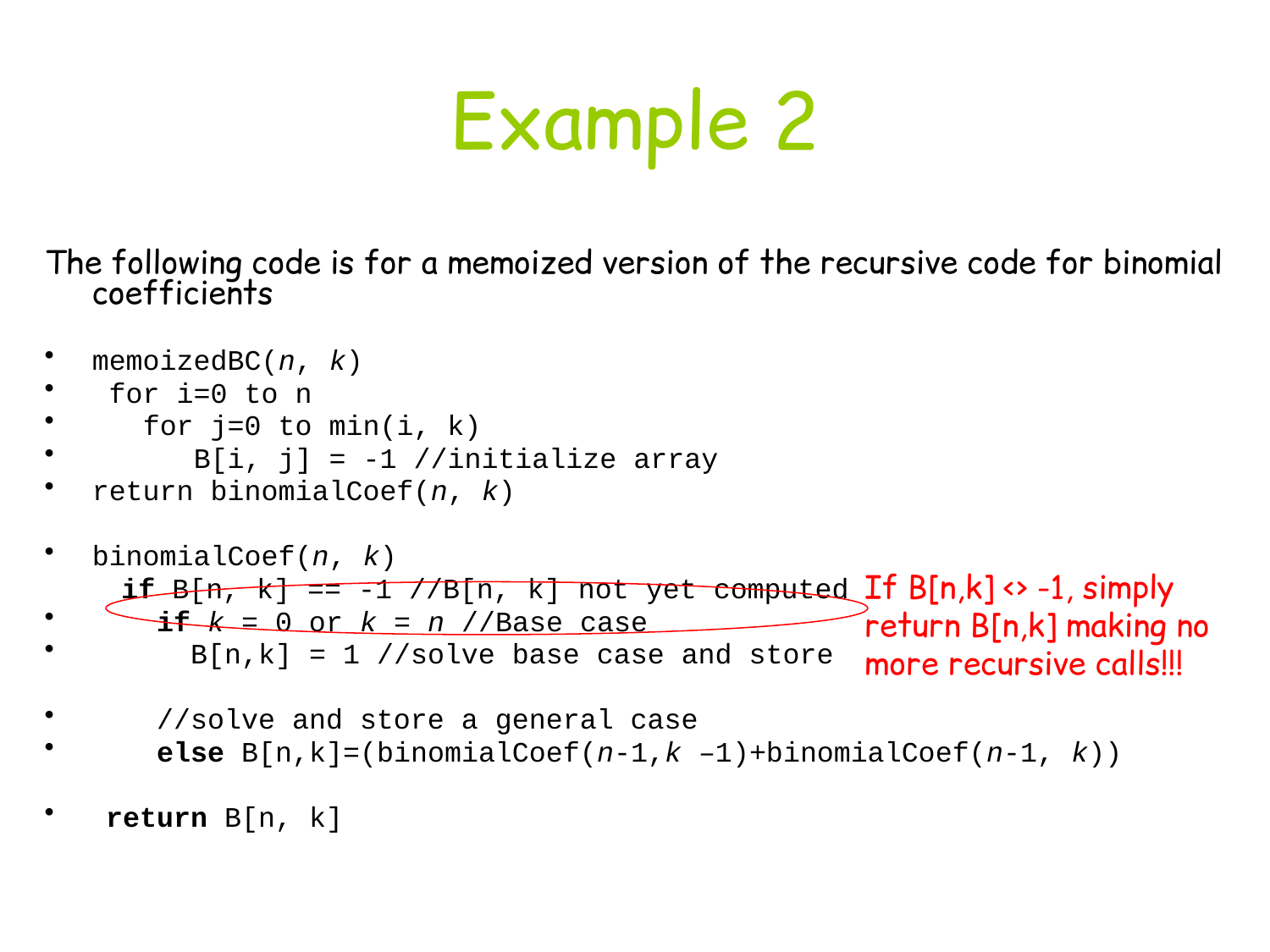

# Example 2
The following code is for a memoized version of the recursive code for binomial coefficients

memoizedBC(n, k)
 for i=0 to n
   for j=0 to min(i, k)
      B[i, j] = -1 //initialize array
return binomialCoef(n, k)

binomialCoef(n, k)
           if B[n, k] == -1 //B[n, k] not yet computed
     if k = 0 or k = n //Base case
       B[n,k] = 1 //solve base case and store

     //solve and store a general case
     else B[n,k]=(binomialCoef(n-1,k –1)+binomialCoef(n-1, k))

  return B[n, k]
If B[n,k] <> -1, simply
return B[n,k] making no
more recursive calls!!!